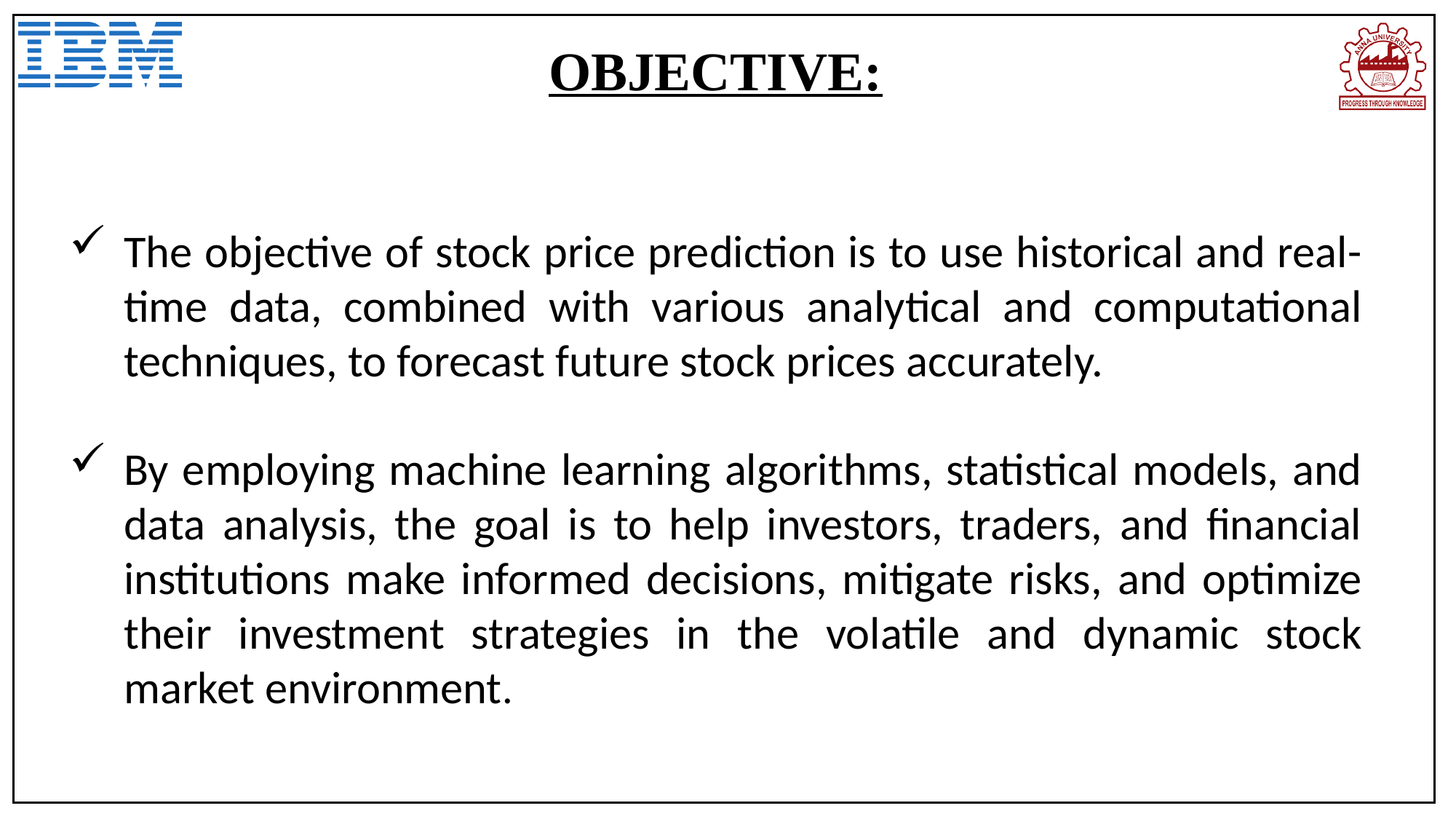

OBJECTIVE:
The objective of stock price prediction is to use historical and real-time data, combined with various analytical and computational techniques, to forecast future stock prices accurately.

By employing machine learning algorithms, statistical models, and data analysis, the goal is to help investors, traders, and financial institutions make informed decisions, mitigate risks, and optimize their investment strategies in the volatile and dynamic stock market environment.